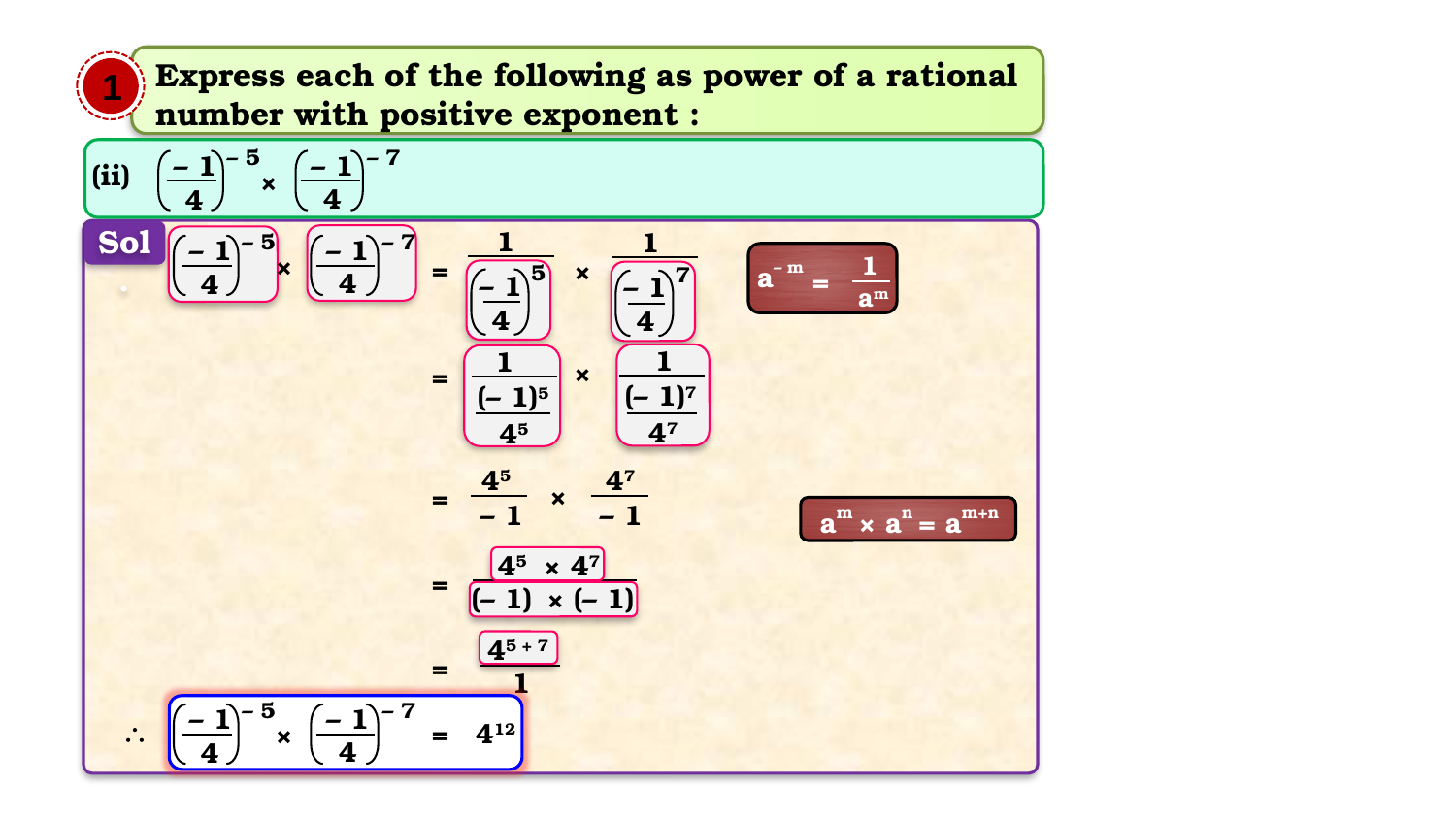

1

Express each of the following as power of a rational number with positive exponent :
– 5
– 7
– 1
– 1

×
4
4

(ii)
Sol.

1
1

– 5
– 7
– 1
– 1

×
4
4

1

a– m
=
am
=
×
5
– 1

4
7
– 1

4

1
1

×
=
(– 1)7
(– 1)5
47
45
45
47
×
=
– 1
– 1
am × an = am+n

45
× 47

=
(– 1)
× (– 1)

45 + 7

=
1
– 5
– 7
– 1
– 1

×
4
4

∴
=
412